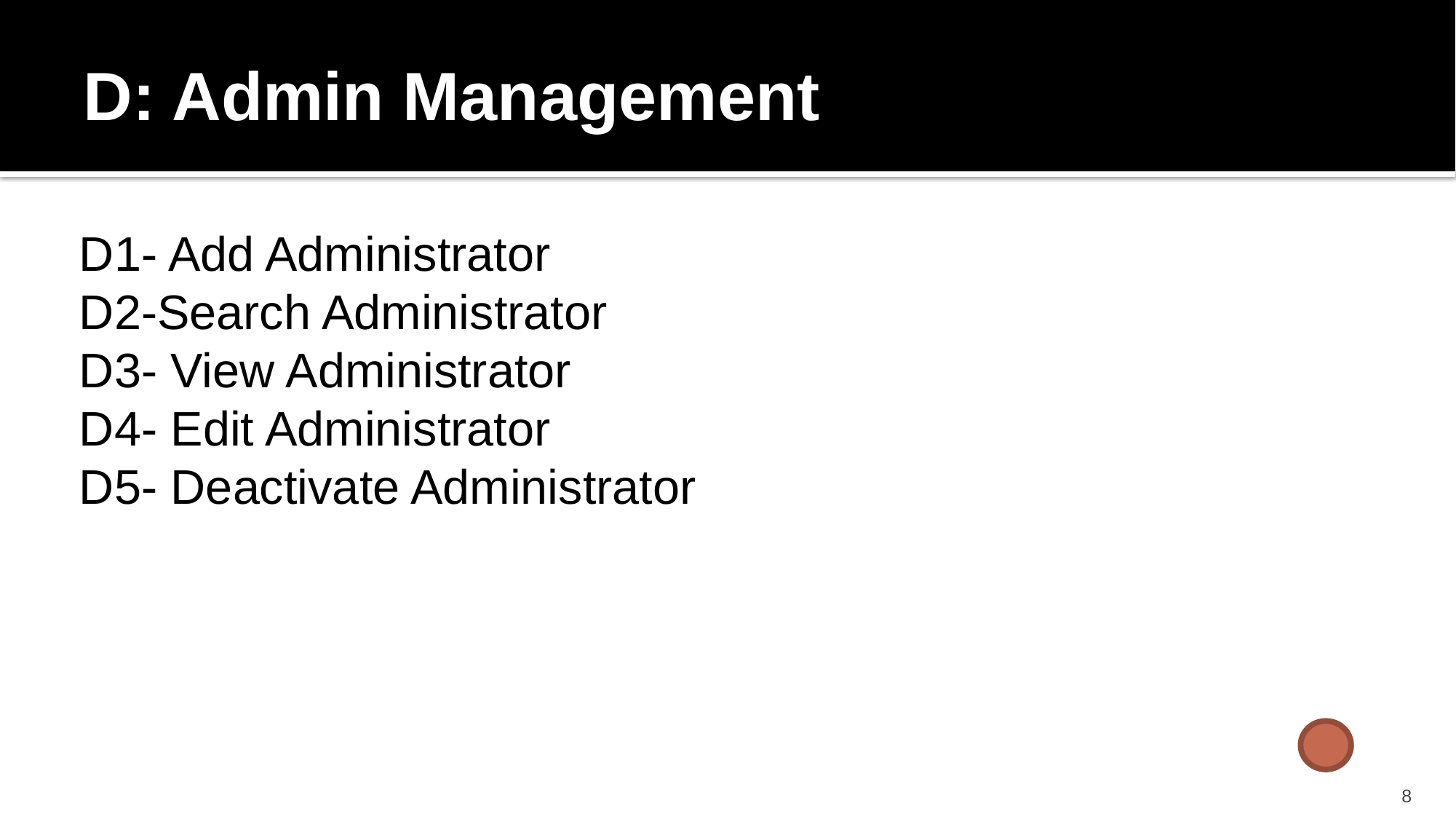

# D: Admin Management
D1- Add Administrator
D2-Search Administrator
D3- View Administrator
D4- Edit Administrator
D5- Deactivate Administrator

8